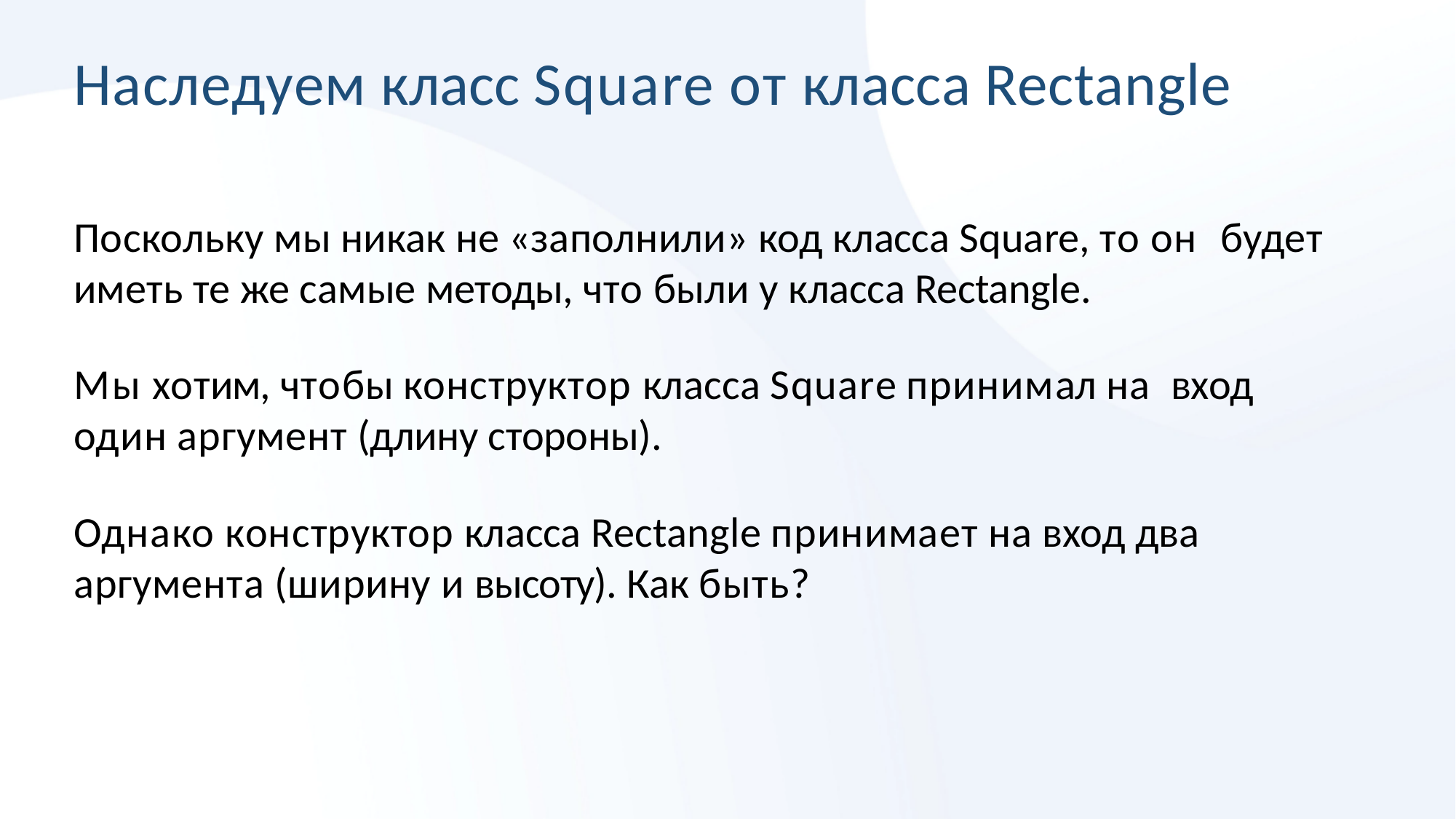

# Наследуем класс Square от класса Rectangle
Поскольку мы никак не «заполнили» код класса Square, то он  будет иметь те же самые методы, что были у класса Rectangle.
Мы хотим, чтобы конструктор класса Square принимал на  вход один аргумент (длину стороны).
Однако конструктор класса Rectangle принимает на вход два  аргумента (ширину и высоту). Как быть?